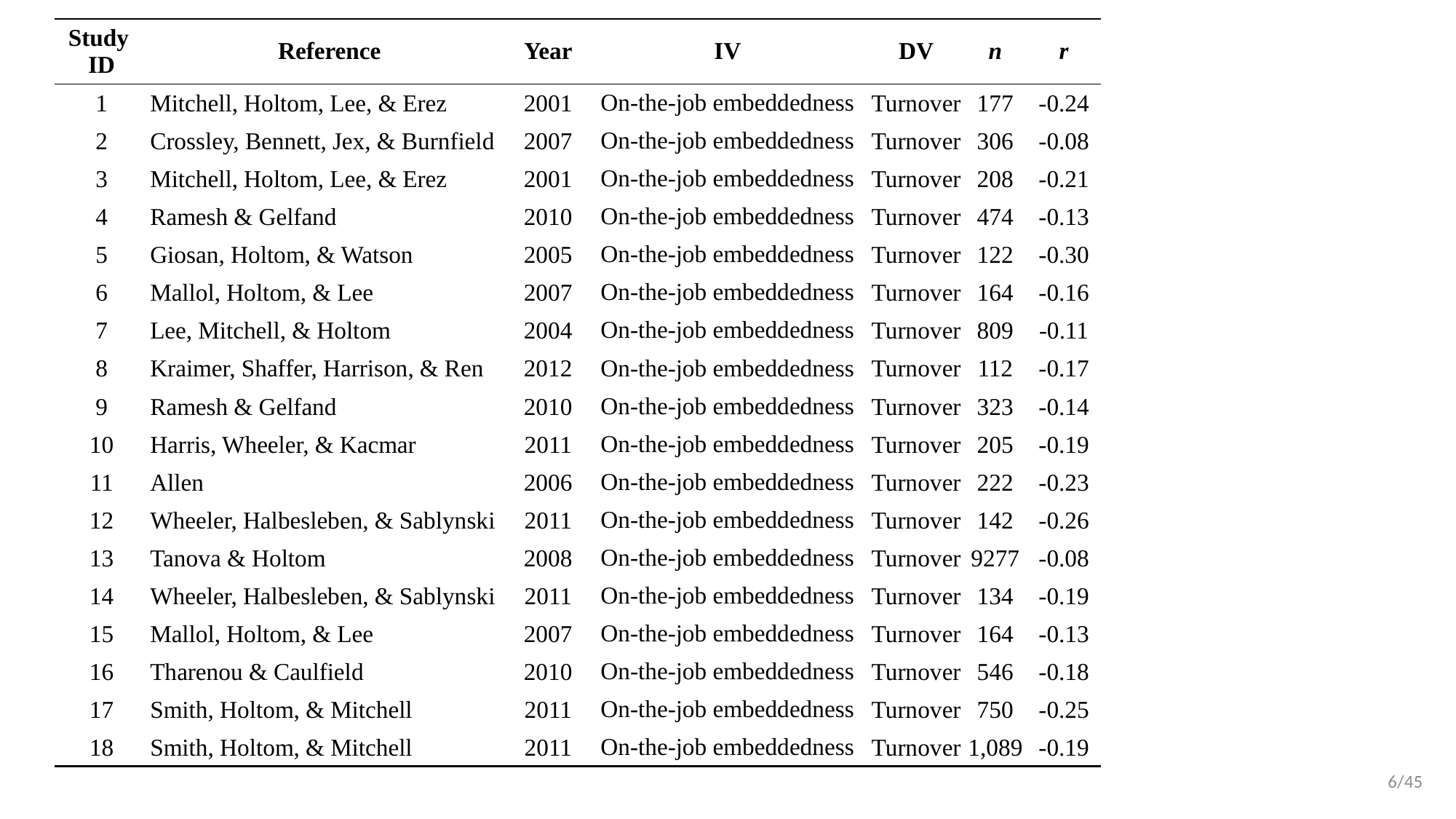

| Study ID | Reference | Year | IV | DV | n | r |  |
| --- | --- | --- | --- | --- | --- | --- | --- |
| 1 | Mitchell, Holtom, Lee, & Erez | 2001 | On-the-job embeddedness | Turnover | 177 | -0.24 |  |
| 2 | Crossley, Bennett, Jex, & Burnfield | 2007 | On-the-job embeddedness | Turnover | 306 | -0.08 |  |
| 3 | Mitchell, Holtom, Lee, & Erez | 2001 | On-the-job embeddedness | Turnover | 208 | -0.21 |  |
| 4 | Ramesh & Gelfand | 2010 | On-the-job embeddedness | Turnover | 474 | -0.13 |  |
| 5 | Giosan, Holtom, & Watson | 2005 | On-the-job embeddedness | Turnover | 122 | -0.30 |  |
| 6 | Mallol, Holtom, & Lee | 2007 | On-the-job embeddedness | Turnover | 164 | -0.16 |  |
| 7 | Lee, Mitchell, & Holtom | 2004 | On-the-job embeddedness | Turnover | 809 | -0.11 |  |
| 8 | Kraimer, Shaffer, Harrison, & Ren | 2012 | On-the-job embeddedness | Turnover | 112 | -0.17 |  |
| 9 | Ramesh & Gelfand | 2010 | On-the-job embeddedness | Turnover | 323 | -0.14 |  |
| 10 | Harris, Wheeler, & Kacmar | 2011 | On-the-job embeddedness | Turnover | 205 | -0.19 |  |
| 11 | Allen | 2006 | On-the-job embeddedness | Turnover | 222 | -0.23 |  |
| 12 | Wheeler, Halbesleben, & Sablynski | 2011 | On-the-job embeddedness | Turnover | 142 | -0.26 |  |
| 13 | Tanova & Holtom | 2008 | On-the-job embeddedness | Turnover | 9277 | -0.08 |  |
| 14 | Wheeler, Halbesleben, & Sablynski | 2011 | On-the-job embeddedness | Turnover | 134 | -0.19 |  |
| 15 | Mallol, Holtom, & Lee | 2007 | On-the-job embeddedness | Turnover | 164 | -0.13 |  |
| 16 | Tharenou & Caulfield | 2010 | On-the-job embeddedness | Turnover | 546 | -0.18 |  |
| 17 | Smith, Holtom, & Mitchell | 2011 | On-the-job embeddedness | Turnover | 750 | -0.25 |  |
| 18 | Smith, Holtom, & Mitchell | 2011 | On-the-job embeddedness | Turnover | 1,089 | -0.19 |  |
6/45